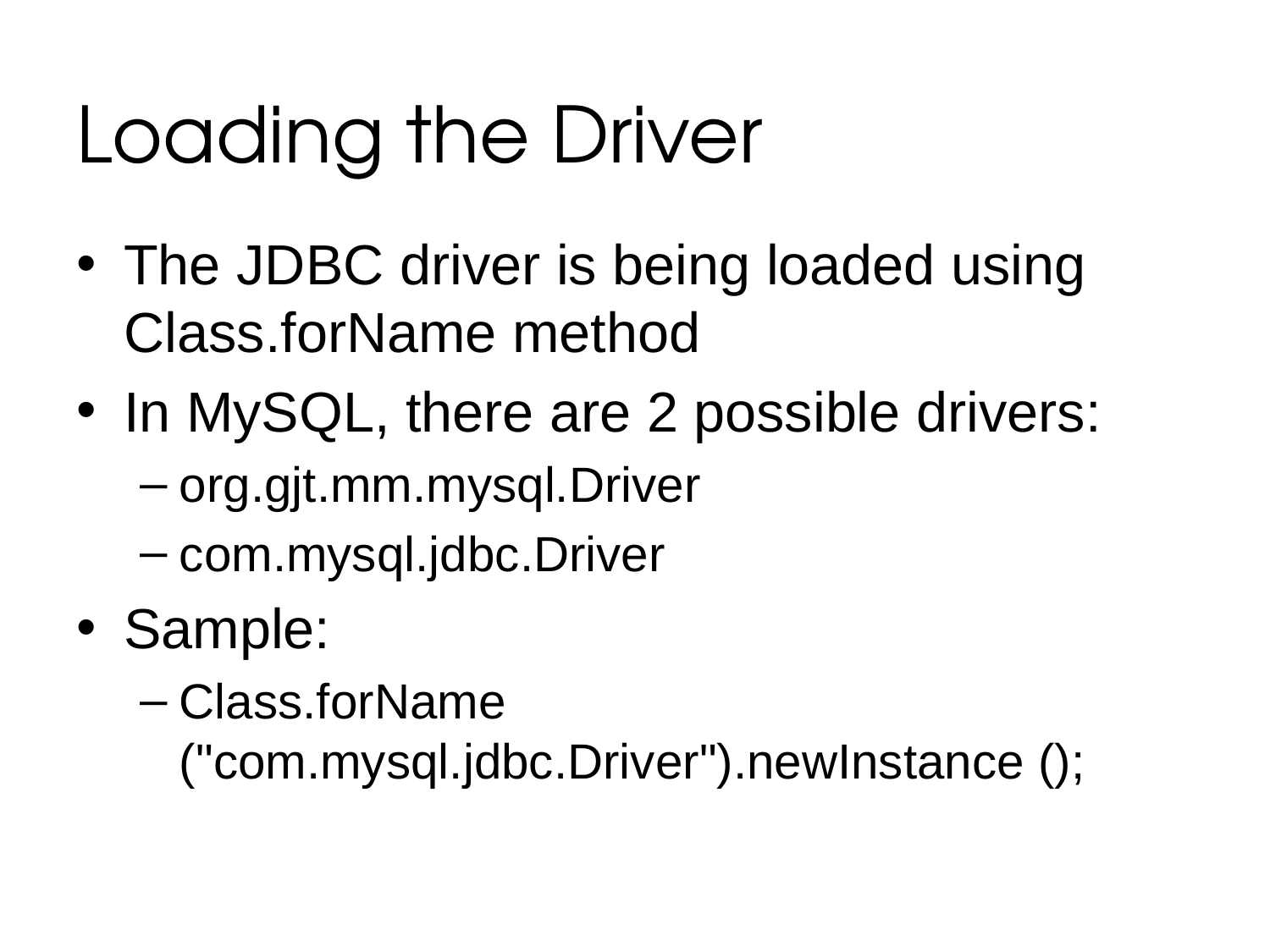

# Loading the Driver
The JDBC driver is being loaded using Class.forName method
In MySQL, there are 2 possible drivers:
org.gjt.mm.mysql.Driver
com.mysql.jdbc.Driver
Sample:
Class.forName ("com.mysql.jdbc.Driver").newInstance ();